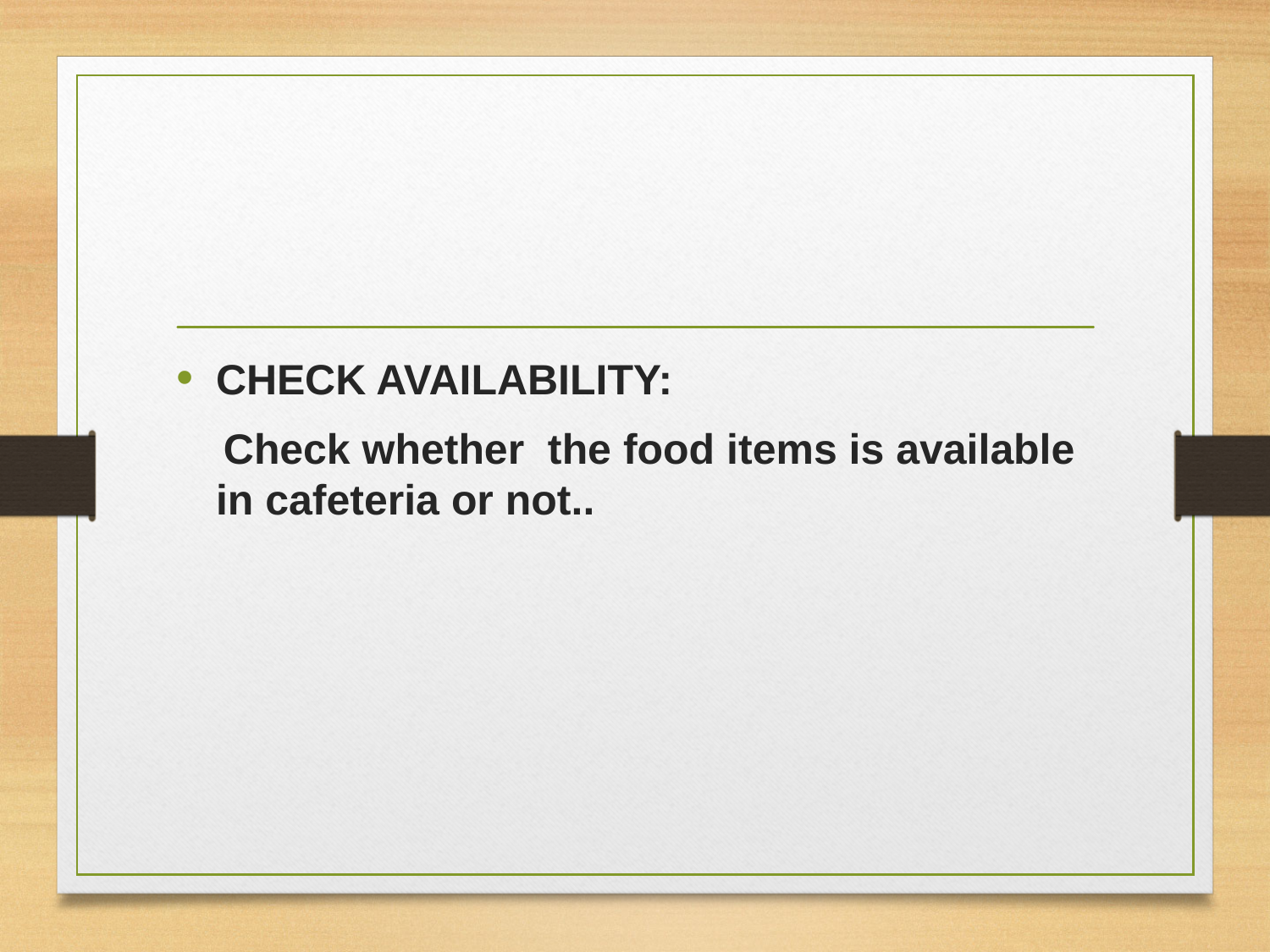

#
CHECK AVAILABILITY:
    Check whether  the food items is available in cafeteria or not..